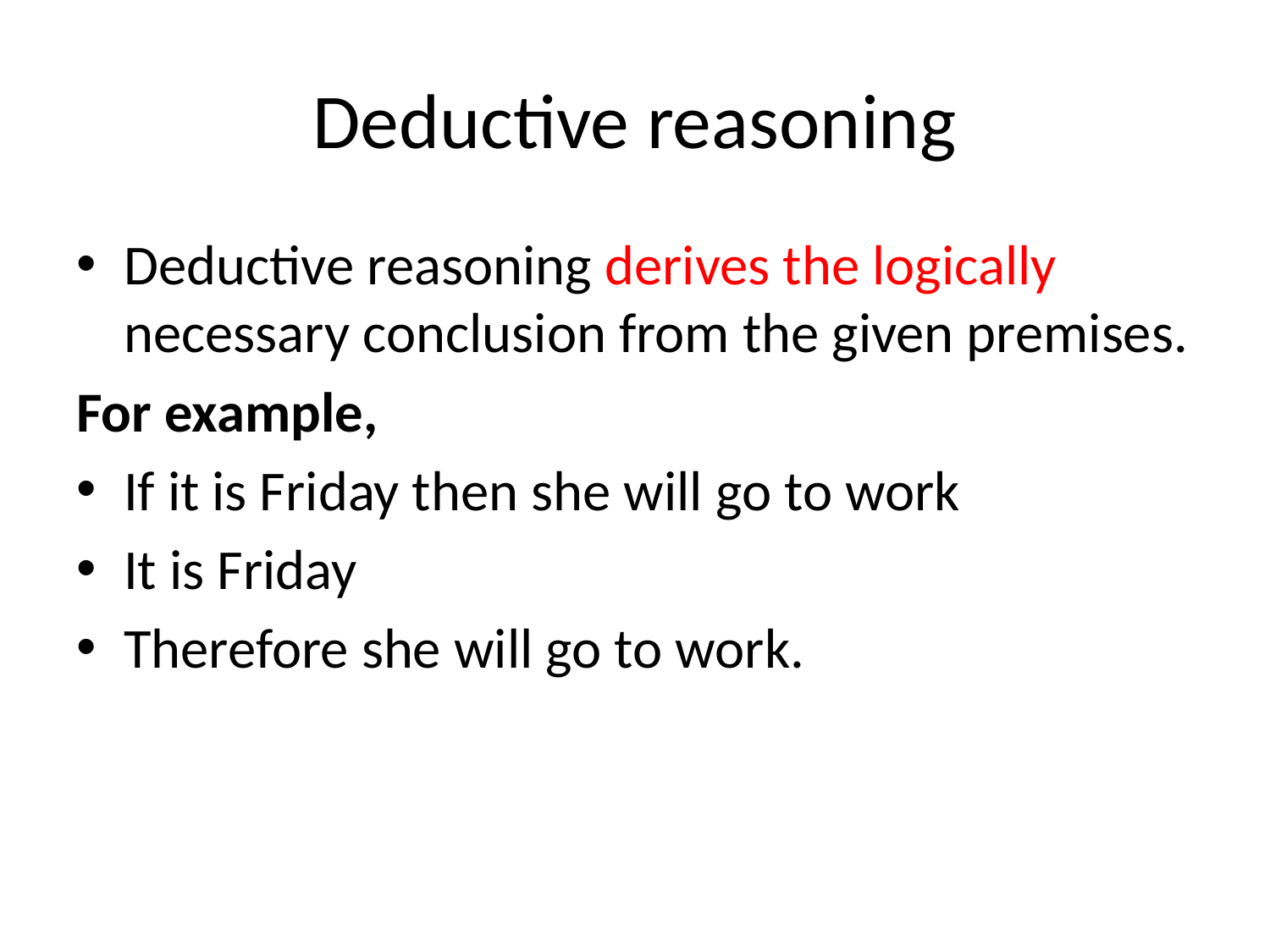

# Deductive reasoning
Deductive reasoning derives the logically necessary conclusion from the given premises.
For example,
If it is Friday then she will go to work
It is Friday
Therefore she will go to work.